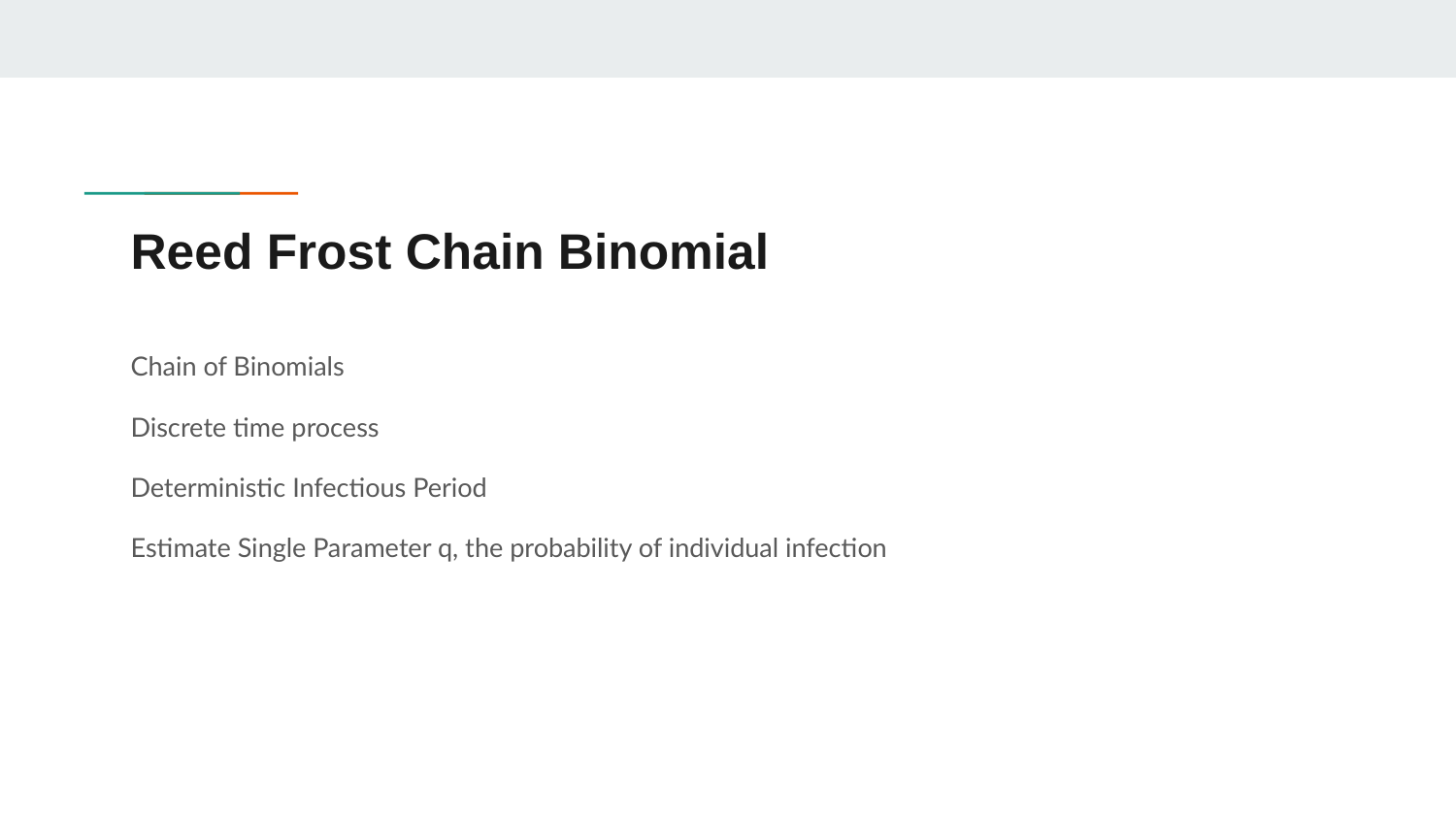

# Reed Frost Chain Binomial
Chain of Binomials
Discrete time process
Deterministic Infectious Period
Estimate Single Parameter q, the probability of individual infection